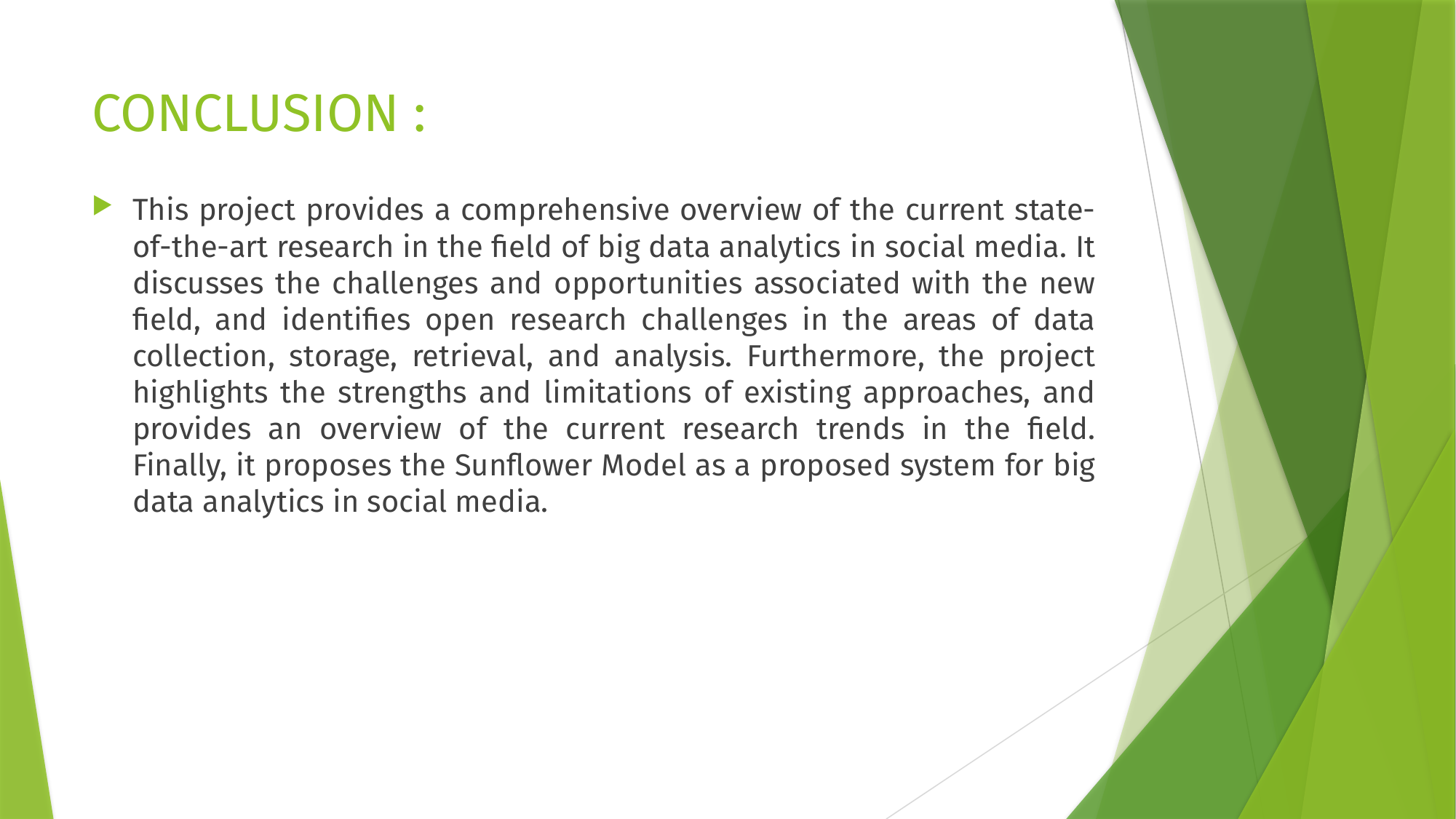

# CONCLUSION :
This project provides a comprehensive overview of the current state-of-the-art research in the field of big data analytics in social media. It discusses the challenges and opportunities associated with the new field, and identifies open research challenges in the areas of data collection, storage, retrieval, and analysis. Furthermore, the project highlights the strengths and limitations of existing approaches, and provides an overview of the current research trends in the field. Finally, it proposes the Sunflower Model as a proposed system for big data analytics in social media.